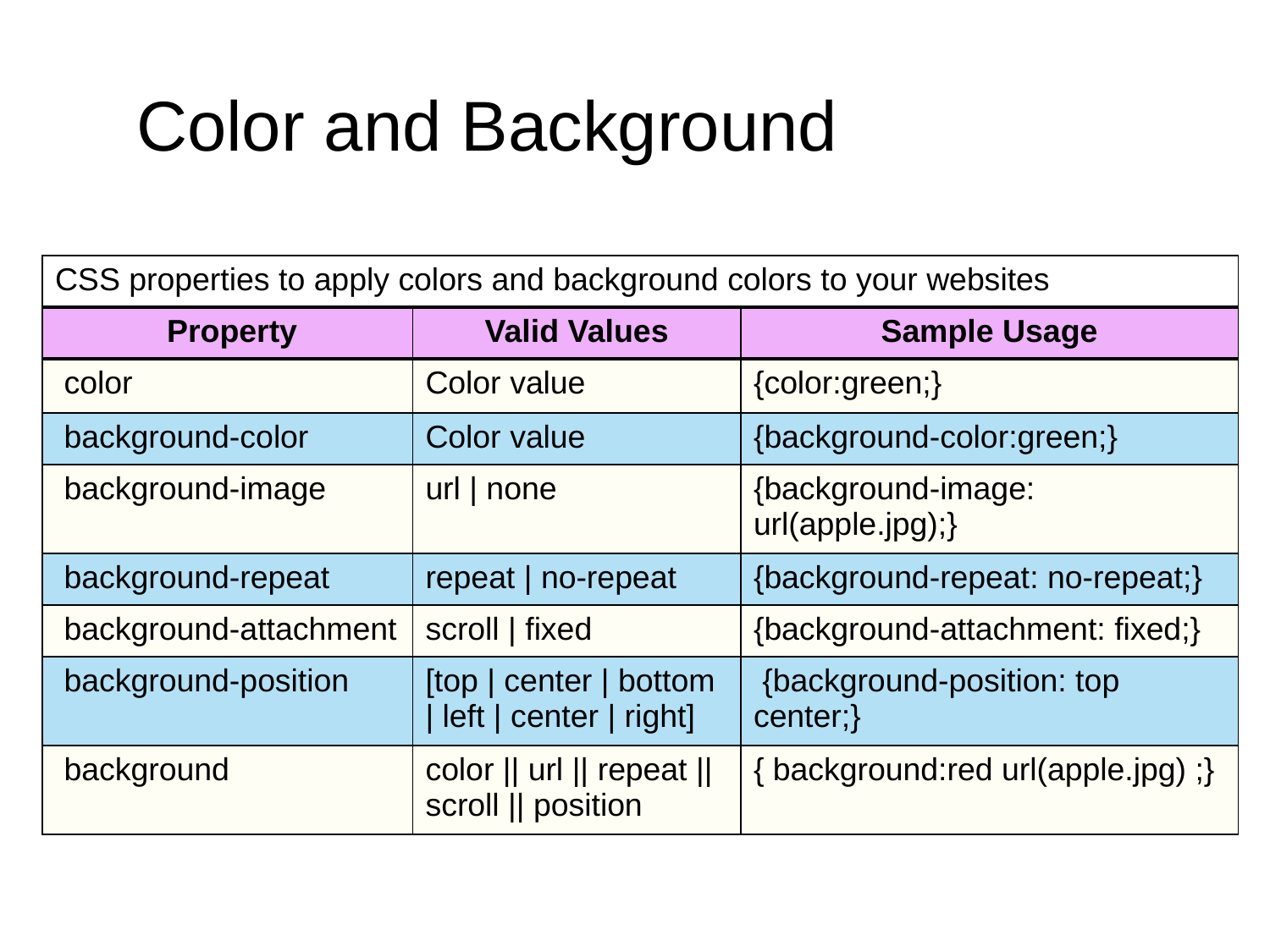

Color and Background

| CSS properties to apply colors and background colors to your websites |  |  |
| --- | --- | --- |
| Property | Valid Values | Sample Usage |
| color | Color value | {color:green;} |
| background-color | Color value | {background-color:green;} |
| background-image | url | none | {background-image: url(apple.jpg);} |
| background-repeat | repeat | no-repeat | {background-repeat: no-repeat;} |
| background-attachment | scroll | fixed | {background-attachment: fixed;} |
| background-position | [top | center | bottom | left | center | right] | {background-position: top center;} |
| background | color || url || repeat || scroll || position | { background:red url(apple.jpg) ;} |